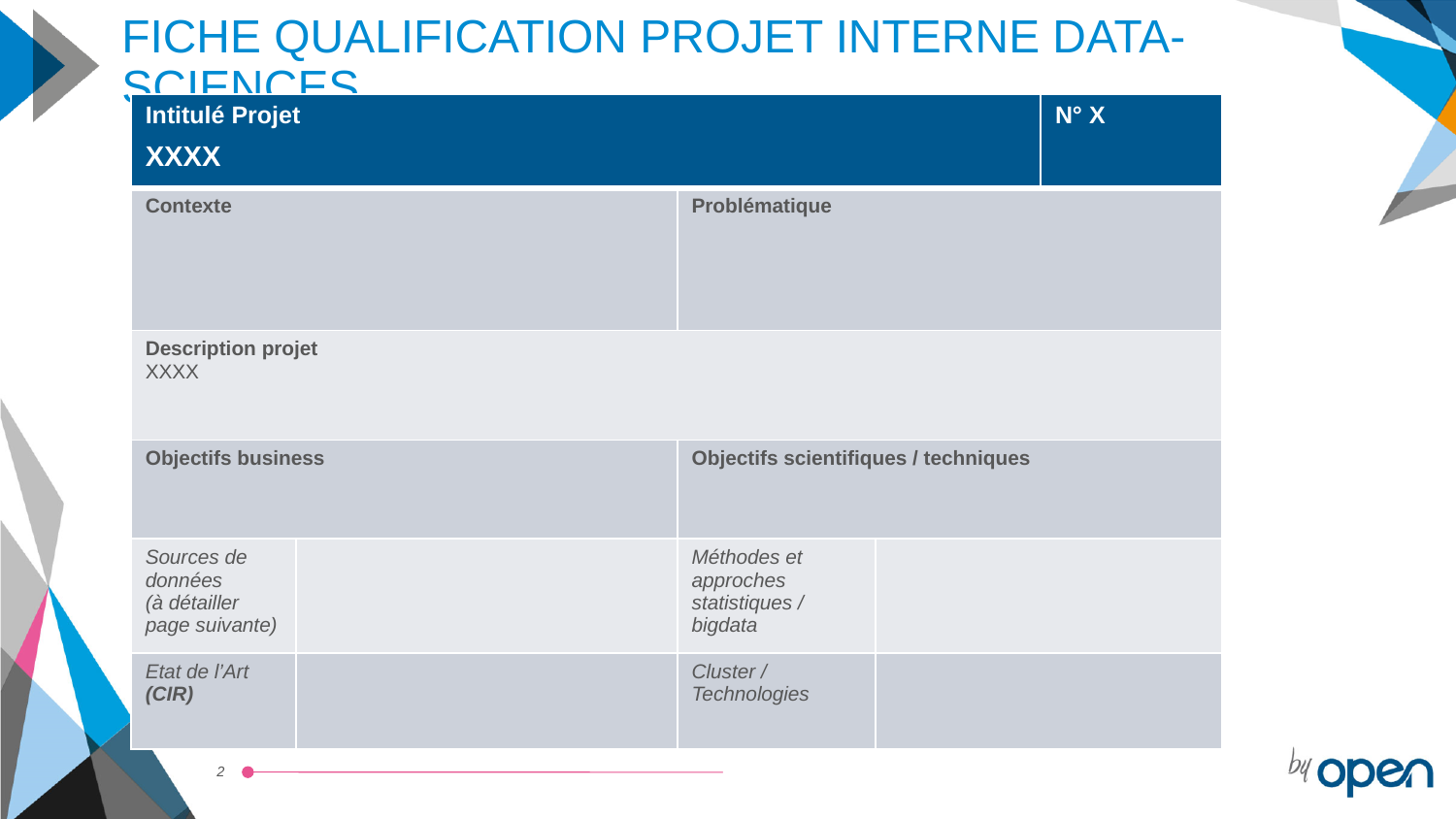

# Fiche qualification projet interne data-sciences
| Intitulé Projet XXXX |  |  |  | N° X |
| --- | --- | --- | --- | --- |
| Contexte |  | Problématique |  |  |
| Description projet XXXX |  |  |  |  |
| Objectifs business |  | Objectifs scientifiques / techniques |  |  |
| Sources de données (à détailler page suivante) |  | Méthodes et approches statistiques / bigdata |  |  |
| Etat de l’Art (CIR) |  | Cluster / Technologies |  |  |
2